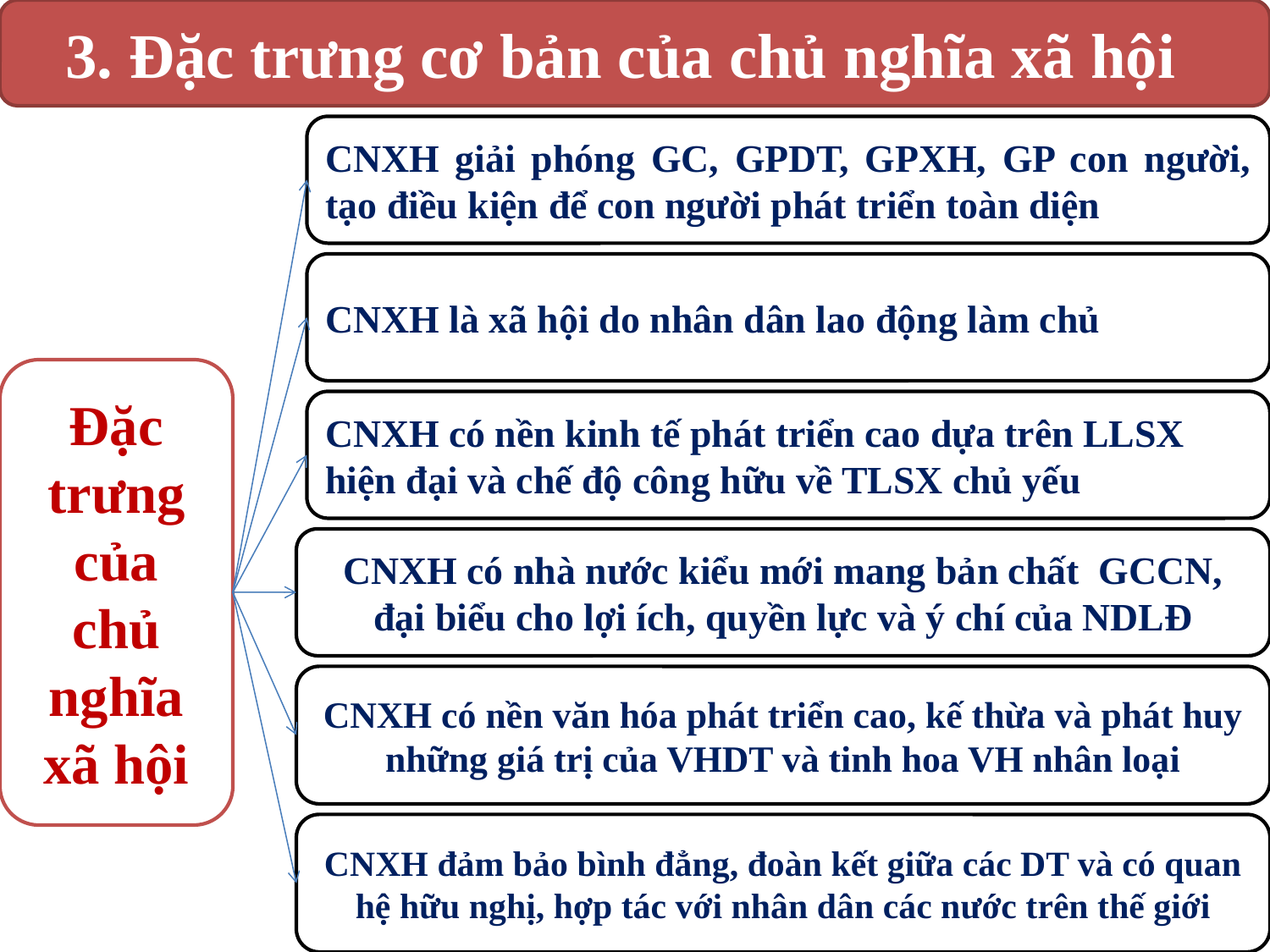

3. Đặc trưng cơ bản của chủ nghĩa xã hội
CNXH giải phóng GC, GPDT, GPXH, GP con người, tạo điều kiện để con người phát triển toàn diện
CNXH là xã hội do nhân dân lao động làm chủ
Đặc trưng của chủ nghĩa xã hội
CNXH có nền kinh tế phát triển cao dựa trên LLSX hiện đại và chế độ công hữu về TLSX chủ yếu
CNXH có nhà nước kiểu mới mang bản chất  GCCN, đại biểu cho lợi ích, quyền lực và ý chí của NDLĐ
CNXH có nền văn hóa phát triển cao, kế thừa và phát huy những giá trị của VHDT và tinh hoa VH nhân loại
CNXH đảm bảo bình đẳng, đoàn kết giữa các DT và có quan hệ hữu nghị, hợp tác với nhân dân các nước trên thế giới